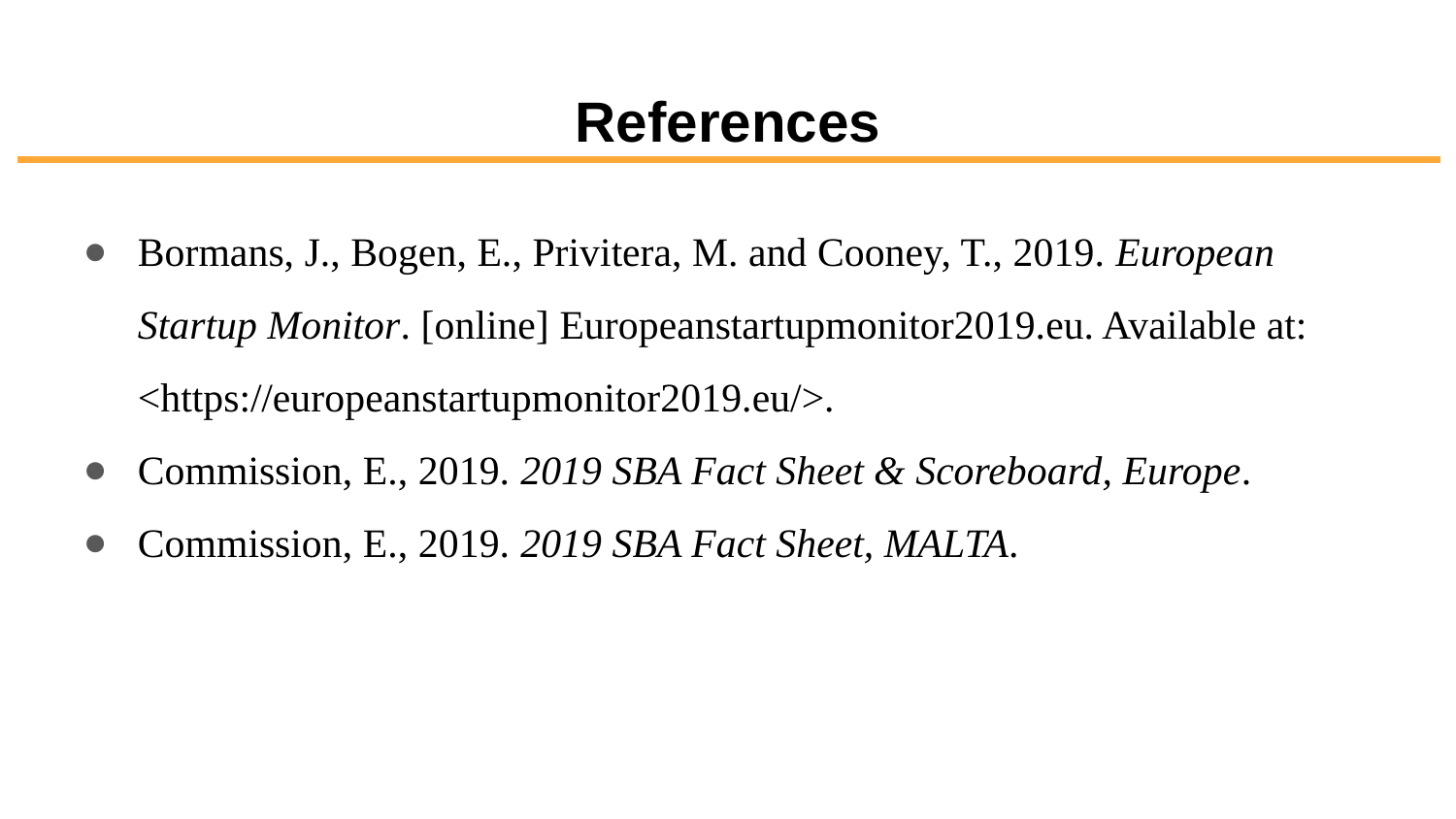

# References
Bormans, J., Bogen, E., Privitera, M. and Cooney, T., 2019. European Startup Monitor. [online] Europeanstartupmonitor2019.eu. Available at: <https://europeanstartupmonitor2019.eu/>.
Commission, E., 2019. 2019 SBA Fact Sheet & Scoreboard, Europe.
Commission, E., 2019. 2019 SBA Fact Sheet, MALTA.